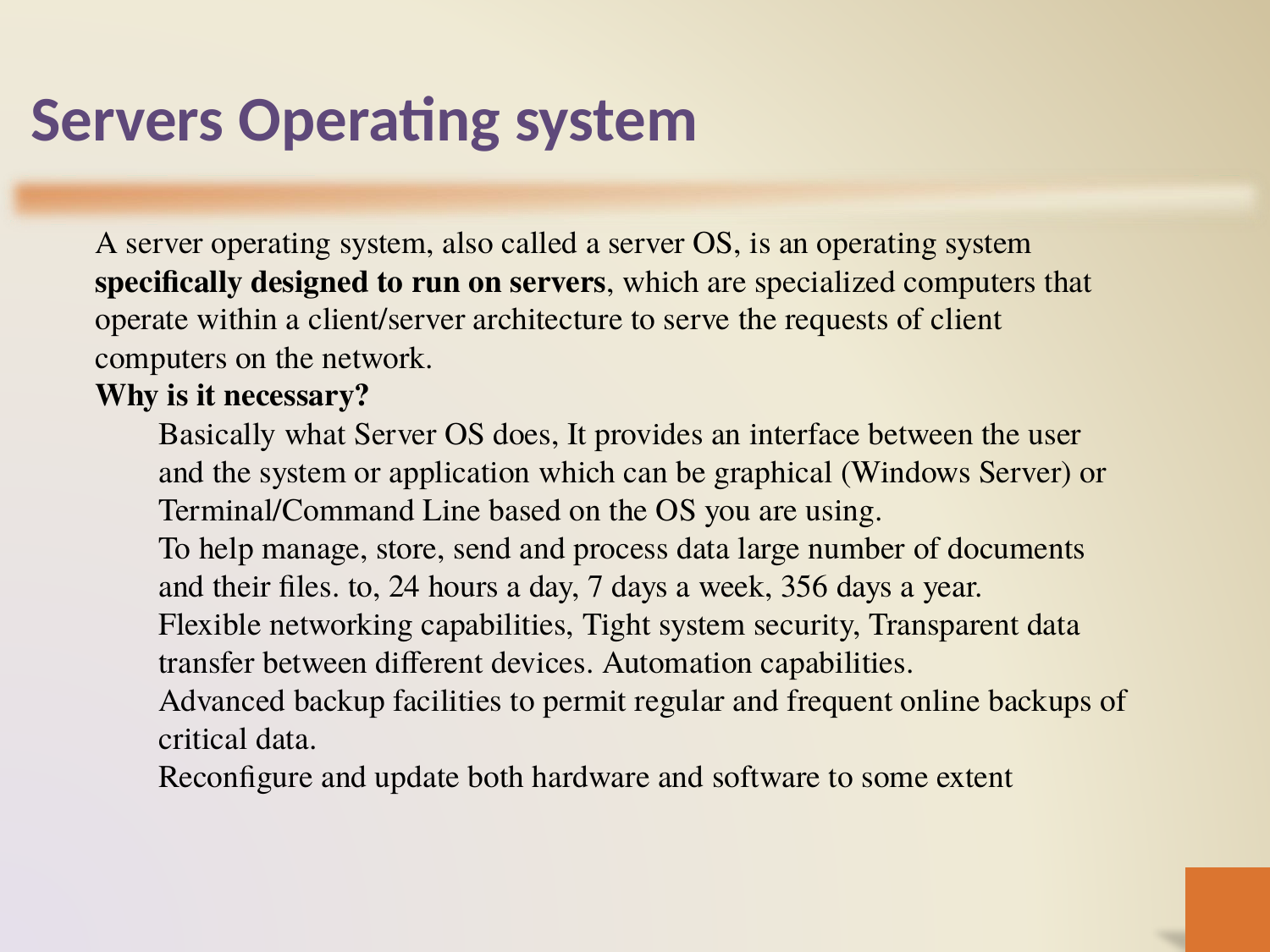

# Servers Operating system
A server operating system, also called a server OS, is an operating system specifically designed to run on servers, which are specialized computers that operate within a client/server architecture to serve the requests of client computers on the network.
Why is it necessary?
Basically what Server OS does, It provides an interface between the user and the system or application which can be graphical (Windows Server) or Terminal/Command Line based on the OS you are using.
To help manage, store, send and process data large number of documents and their files. to, 24 hours a day, 7 days a week, 356 days a year.
Flexible networking capabilities, Tight system security, Transparent data transfer between different devices. Automation capabilities.
Advanced backup facilities to permit regular and frequent online backups of critical data.
Reconfigure and update both hardware and software to some extent
6